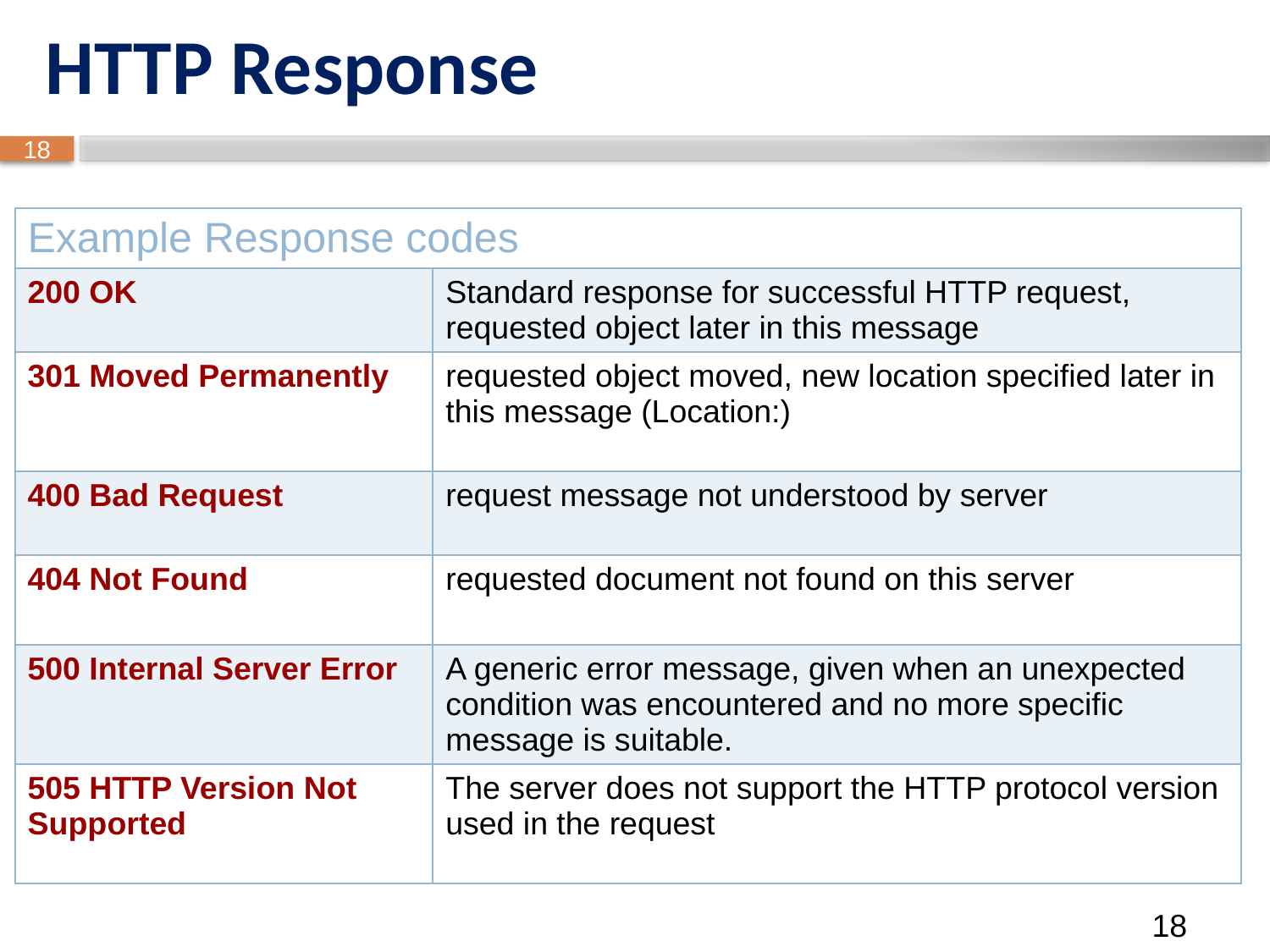

# HTTP Response
| Example Response codes |  |
| --- | --- |
| 200 OK | Standard response for successful HTTP request, requested object later in this message |
| 301 Moved Permanently | requested object moved, new location specified later in this message (Location:) |
| 400 Bad Request | request message not understood by server |
| 404 Not Found | requested document not found on this server |
| 500 Internal Server Error | A generic error message, given when an unexpected condition was encountered and no more specific message is suitable. |
| 505 HTTP Version Not Supported | The server does not support the HTTP protocol version used in the request |
18